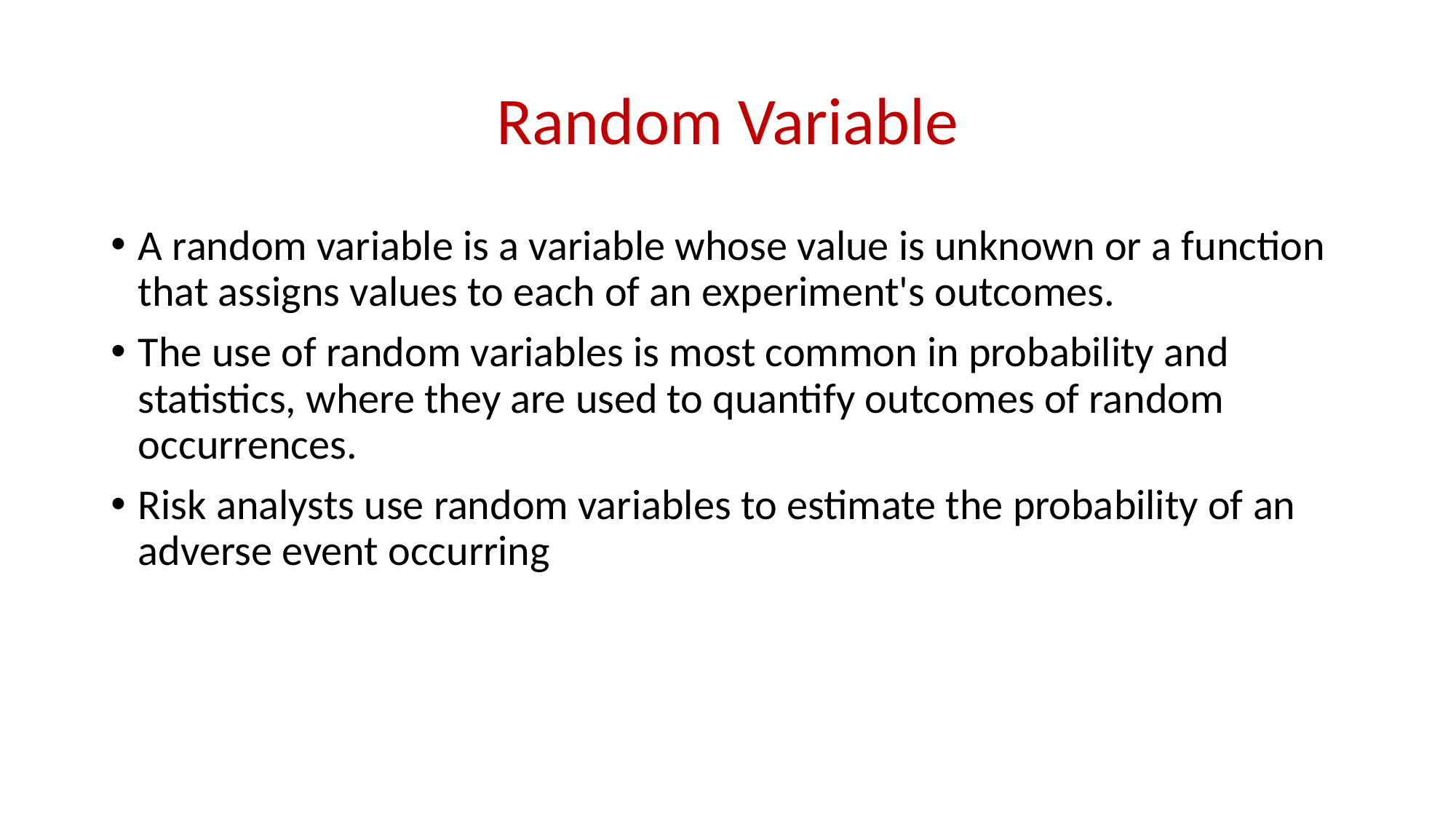

# Random Variable
A random variable is a variable whose value is unknown or a function that assigns values to each of an experiment's outcomes.
The use of random variables is most common in probability and statistics, where they are used to quantify outcomes of random occurrences.
Risk analysts use random variables to estimate the probability of an adverse event occurring